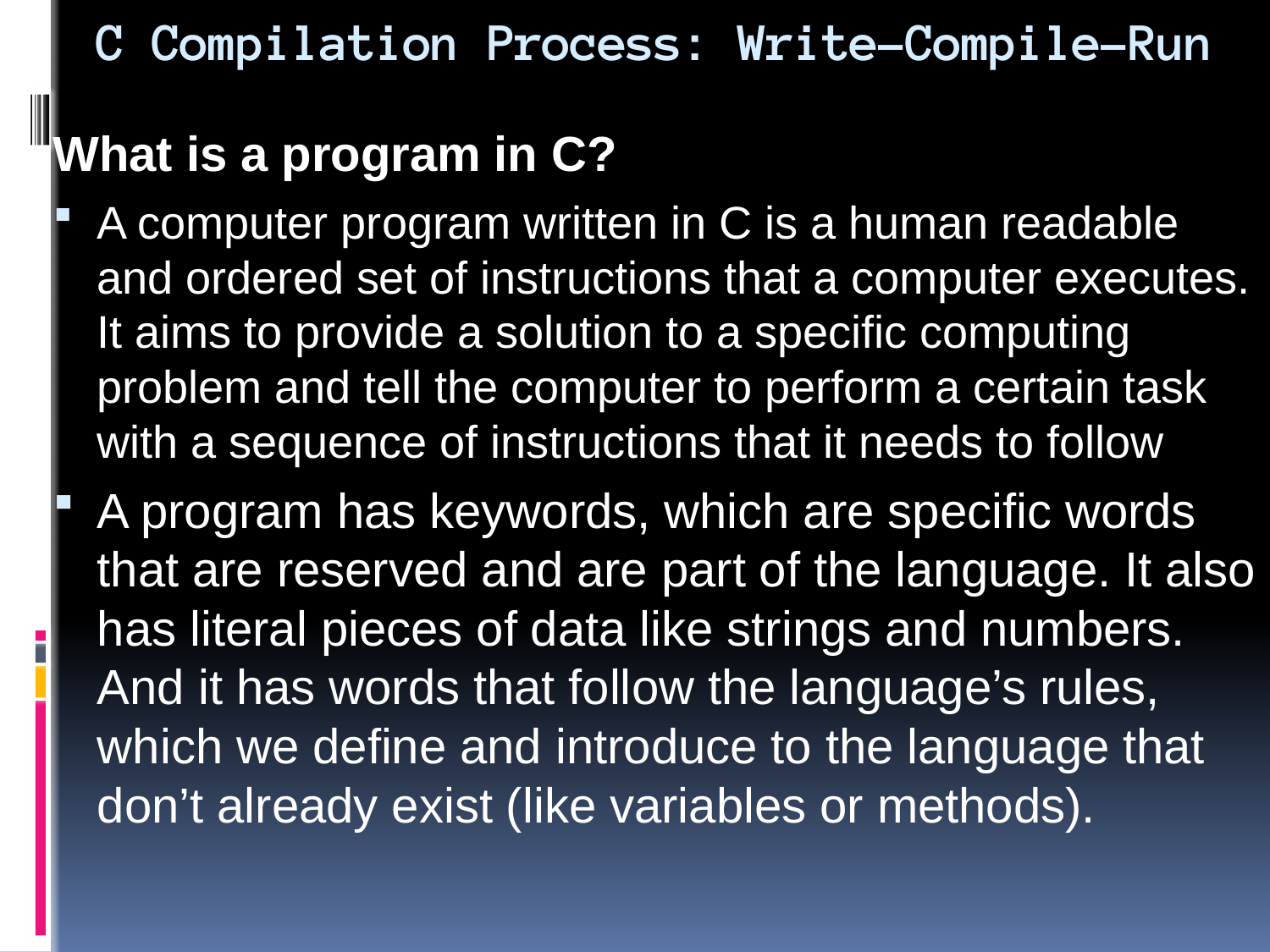

# C Compilation Process: Write-Compile-Run
What is a program in C?
A computer program written in C is a human readable and ordered set of instructions that a computer executes. It aims to provide a solution to a specific computing problem and tell the computer to perform a certain task with a sequence of instructions that it needs to follow
A program has keywords, which are specific words that are reserved and are part of the language. It also has literal pieces of data like strings and numbers. And it has words that follow the language’s rules, which we define and introduce to the language that don’t already exist (like variables or methods).